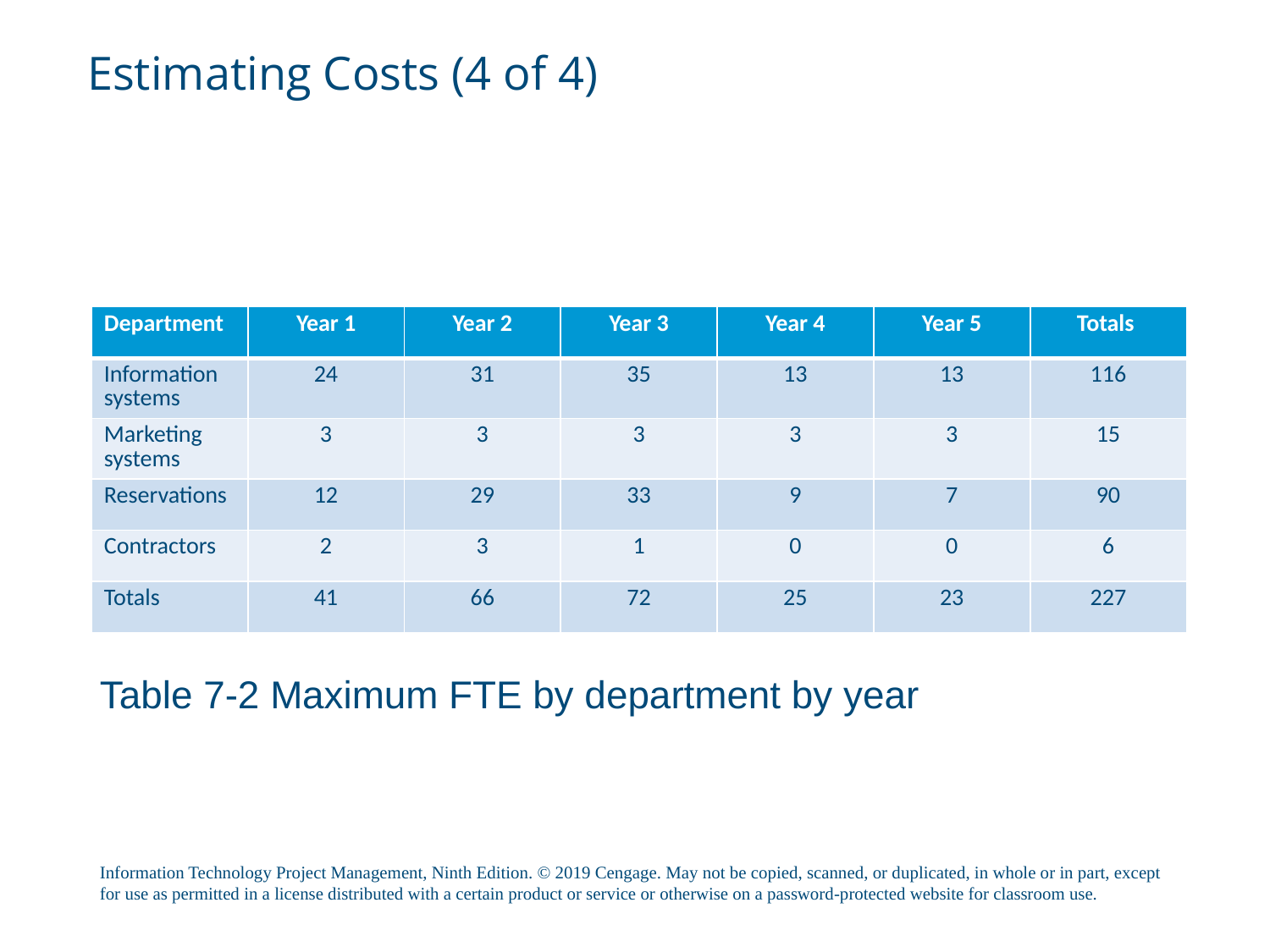

# Estimating Costs (4 of 4)
| Department | Year 1 | Year 2 | Year 3 | Year 4 | Year 5 | Totals |
| --- | --- | --- | --- | --- | --- | --- |
| Information systems | 24 | 31 | 35 | 13 | 13 | 116 |
| Marketing systems | 3 | 3 | 3 | 3 | 3 | 15 |
| Reservations | 12 | 29 | 33 | 9 | 7 | 90 |
| Contractors | 2 | 3 | 1 | 0 | 0 | 6 |
| Totals | 41 | 66 | 72 | 25 | 23 | 227 |
Table 7-2 Maximum FTE by department by year
Information Technology Project Management, Ninth Edition. © 2019 Cengage. May not be copied, scanned, or duplicated, in whole or in part, except for use as permitted in a license distributed with a certain product or service or otherwise on a password-protected website for classroom use.